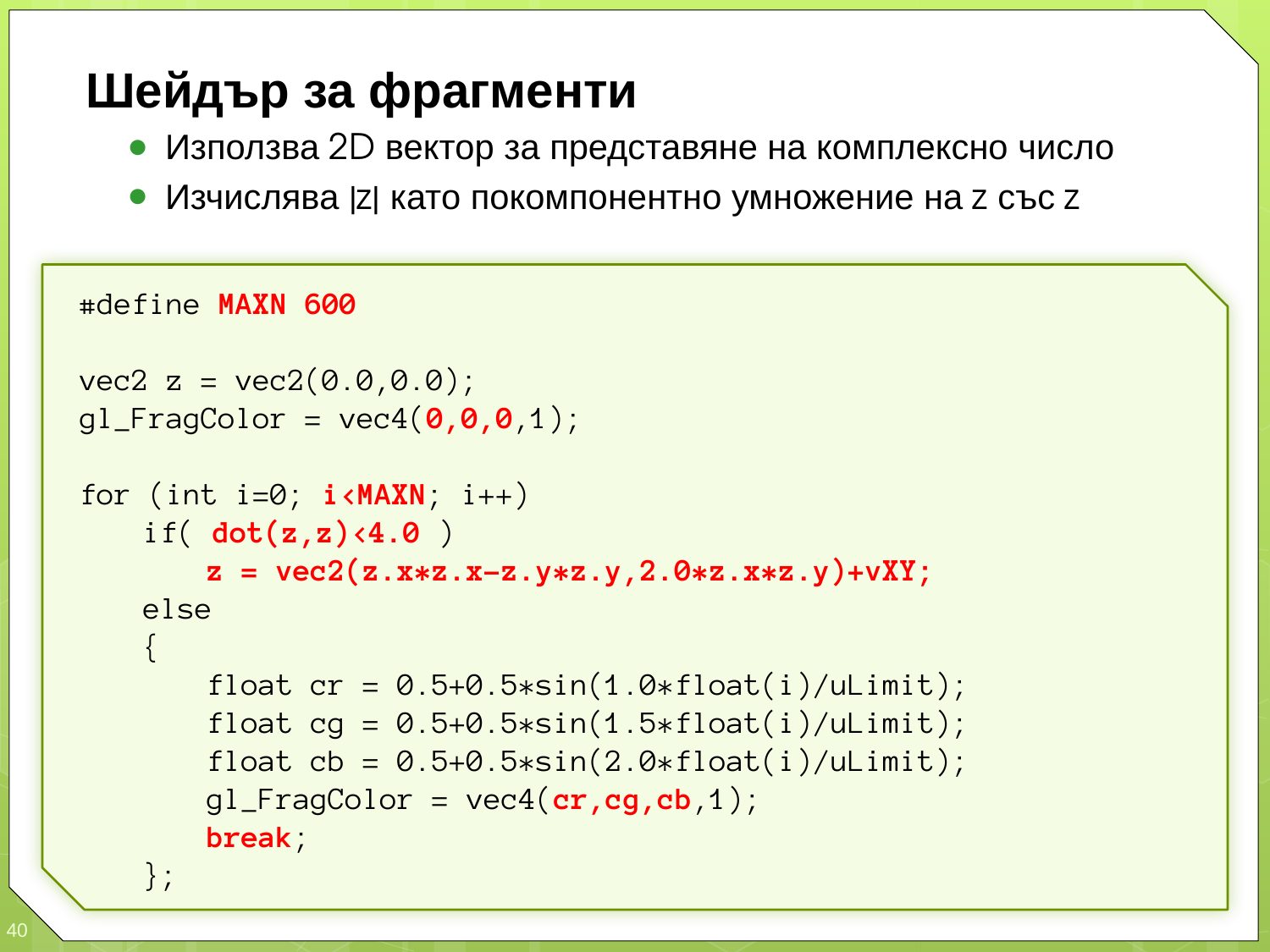

Шейдър за фрагменти
Използва 2D вектор за представяне на комплексно число
Изчислява |z| като покомпонентно умножение на z със z
#define MAXN 600

vec2 z = vec2(0.0,0.0);
gl_FragColor = vec4(0,0,0,1);

for (int i=0; i<MAXN; i++)
	if( dot(z,z)<4.0 )
		z = vec2(z.x*z.x-z.y*z.y,2.0*z.x*z.y)+vXY;
	else
	{
		float cr = 0.5+0.5*sin(1.0*float(i)/uLimit);
		float cg = 0.5+0.5*sin(1.5*float(i)/uLimit);
		float cb = 0.5+0.5*sin(2.0*float(i)/uLimit);
		gl_FragColor = vec4(cr,cg,cb,1);
		break;
	};